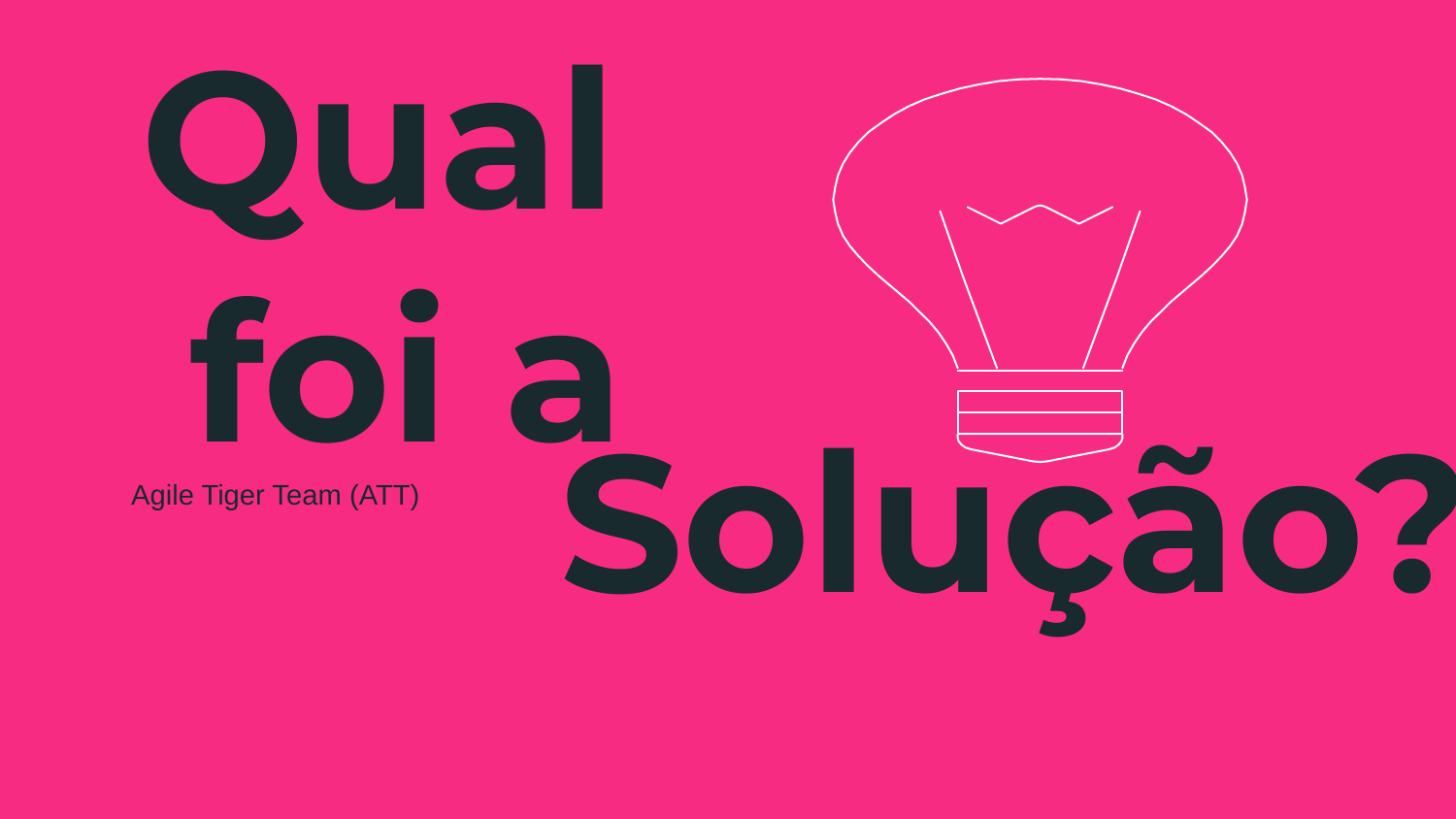

Qual
foi a

Solução?
Agile Tiger Team (ATT)